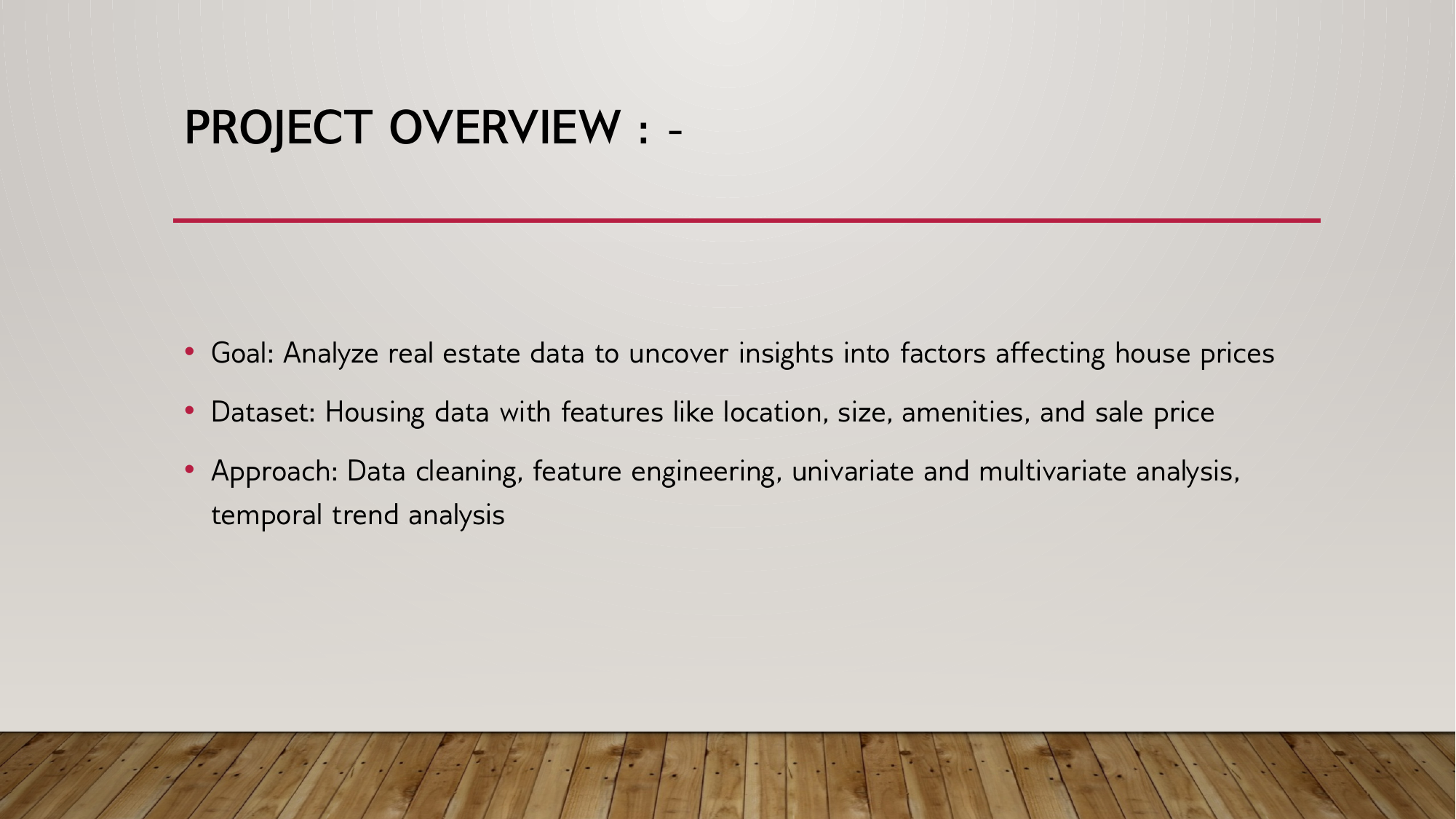

# Project Overview : -
Goal: Analyze real estate data to uncover insights into factors affecting house prices
Dataset: Housing data with features like location, size, amenities, and sale price
Approach: Data cleaning, feature engineering, univariate and multivariate analysis, temporal trend analysis